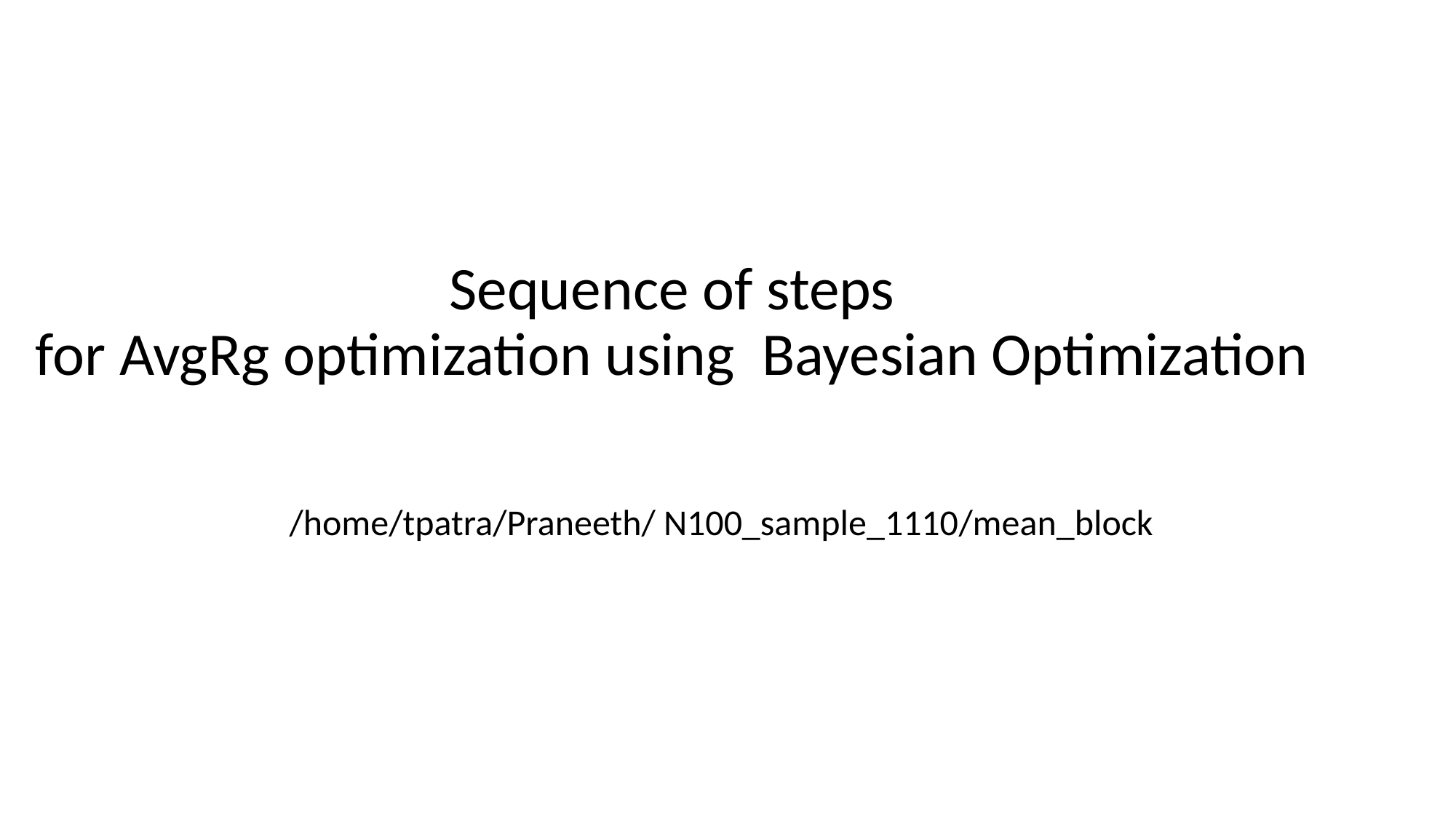

# Sequence of steps for AvgRg optimization using  Bayesian Optimization
/home/tpatra/Praneeth/ N100_sample_1110/mean_block